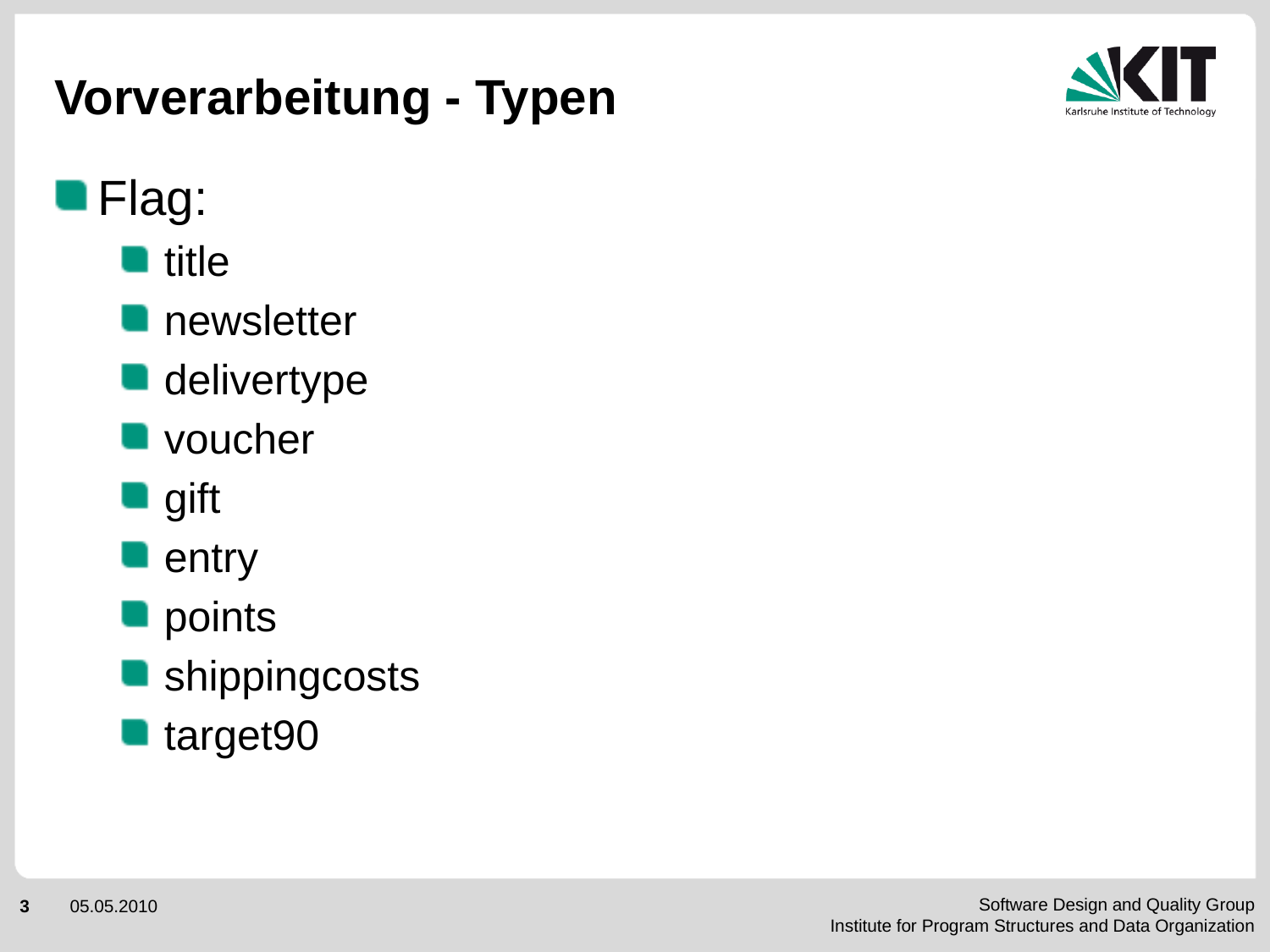

# Vorverarbeitung - Typen
Flag:
title
newsletter
delivertype
voucher
gift
entry
points
shippingcosts
target90